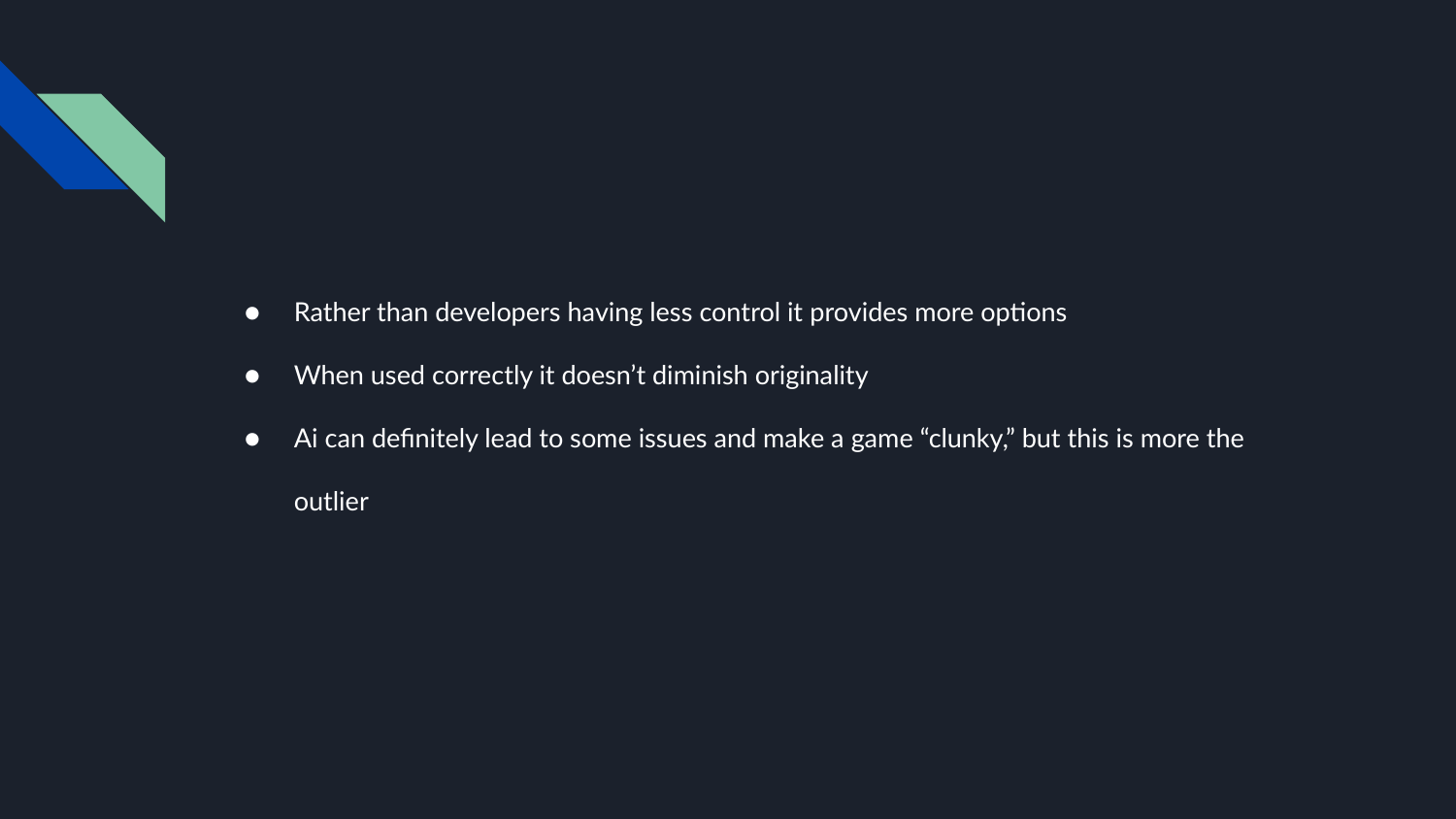

#
Rather than developers having less control it provides more options
When used correctly it doesn’t diminish originality
Ai can definitely lead to some issues and make a game “clunky,” but this is more the outlier